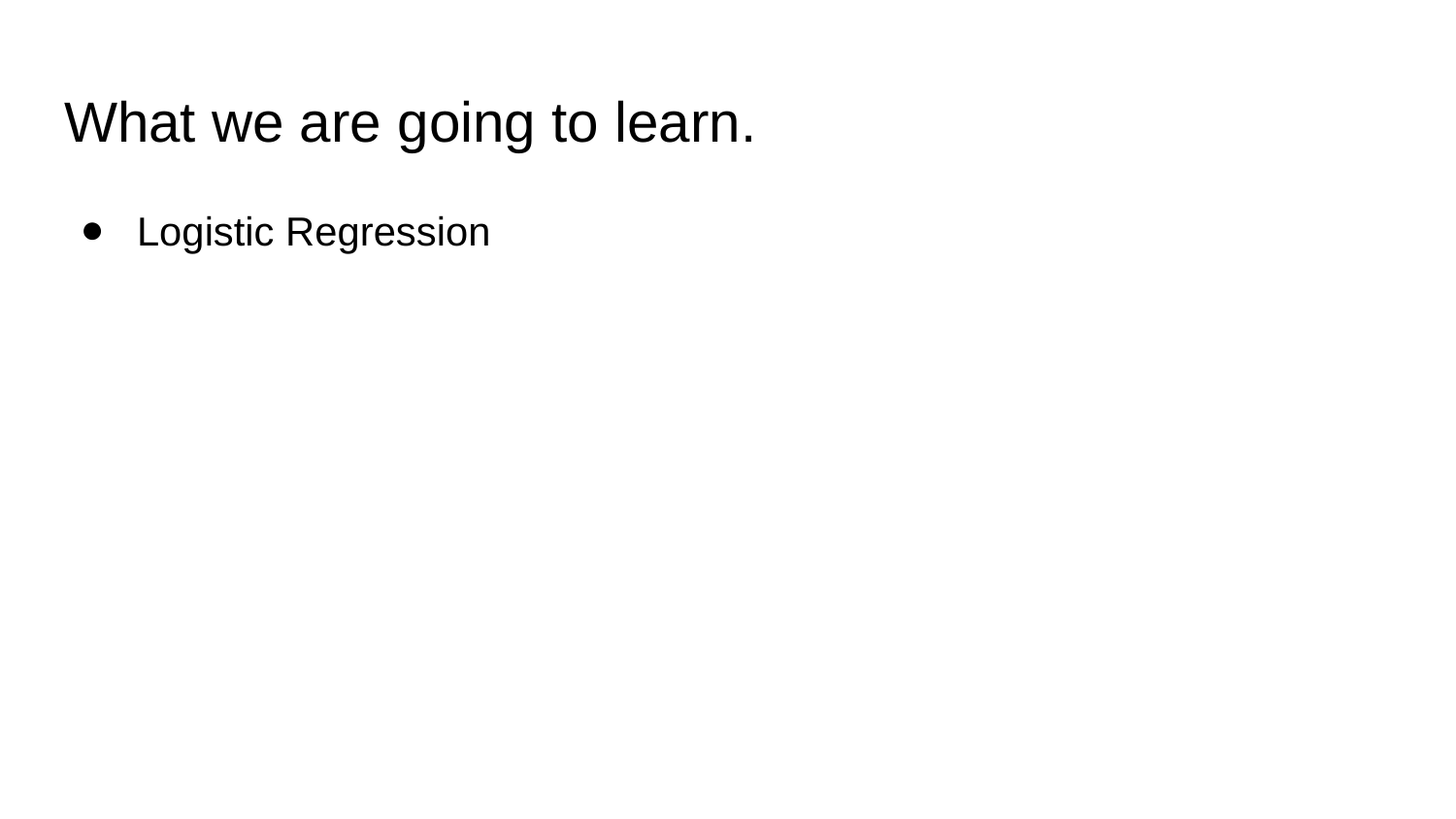

# What we are going to learn.
Logistic Regression